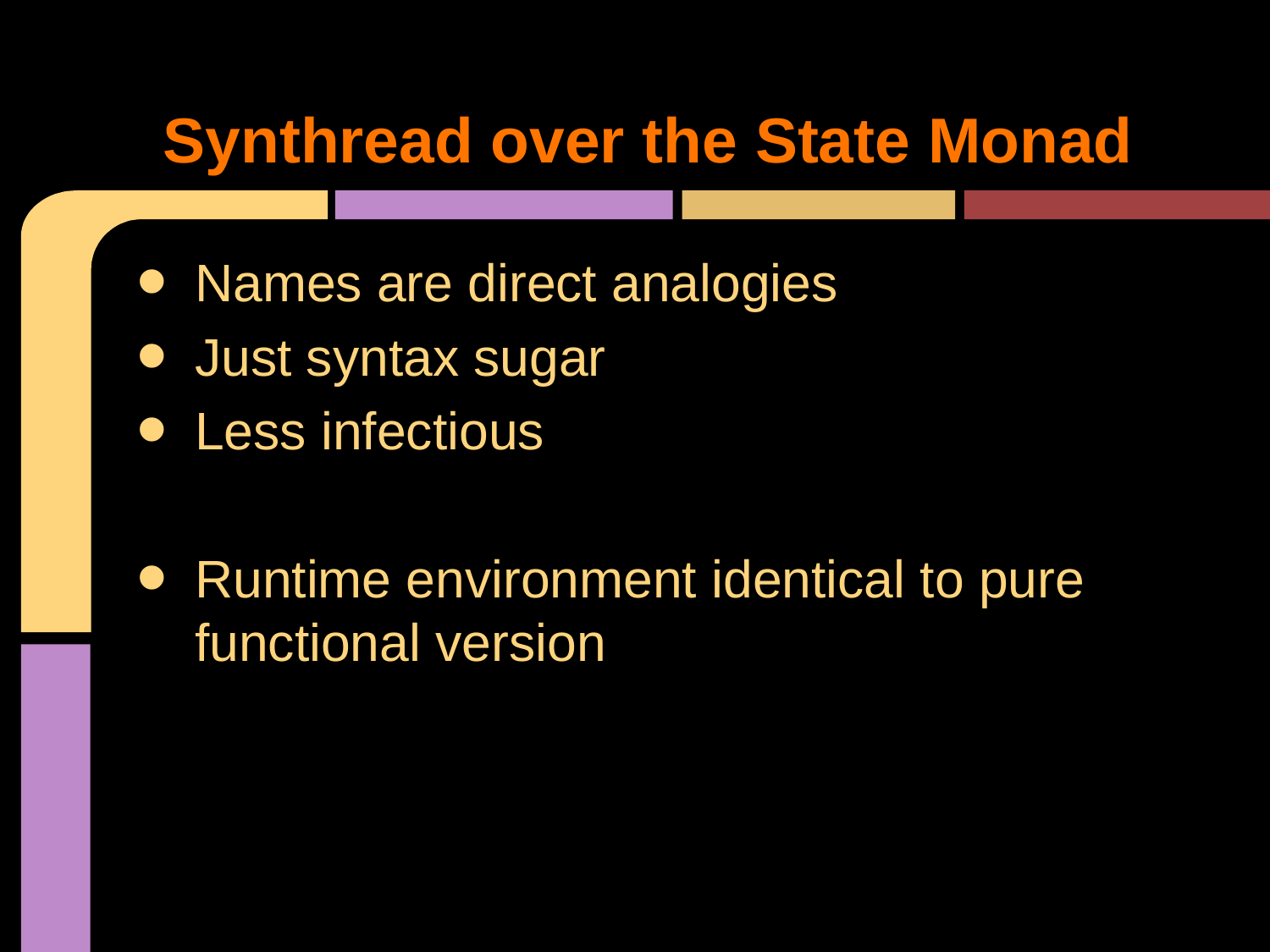

# Synthread over the State Monad
Names are direct analogies
Just syntax sugar
Less infectious

Runtime environment identical to pure functional version